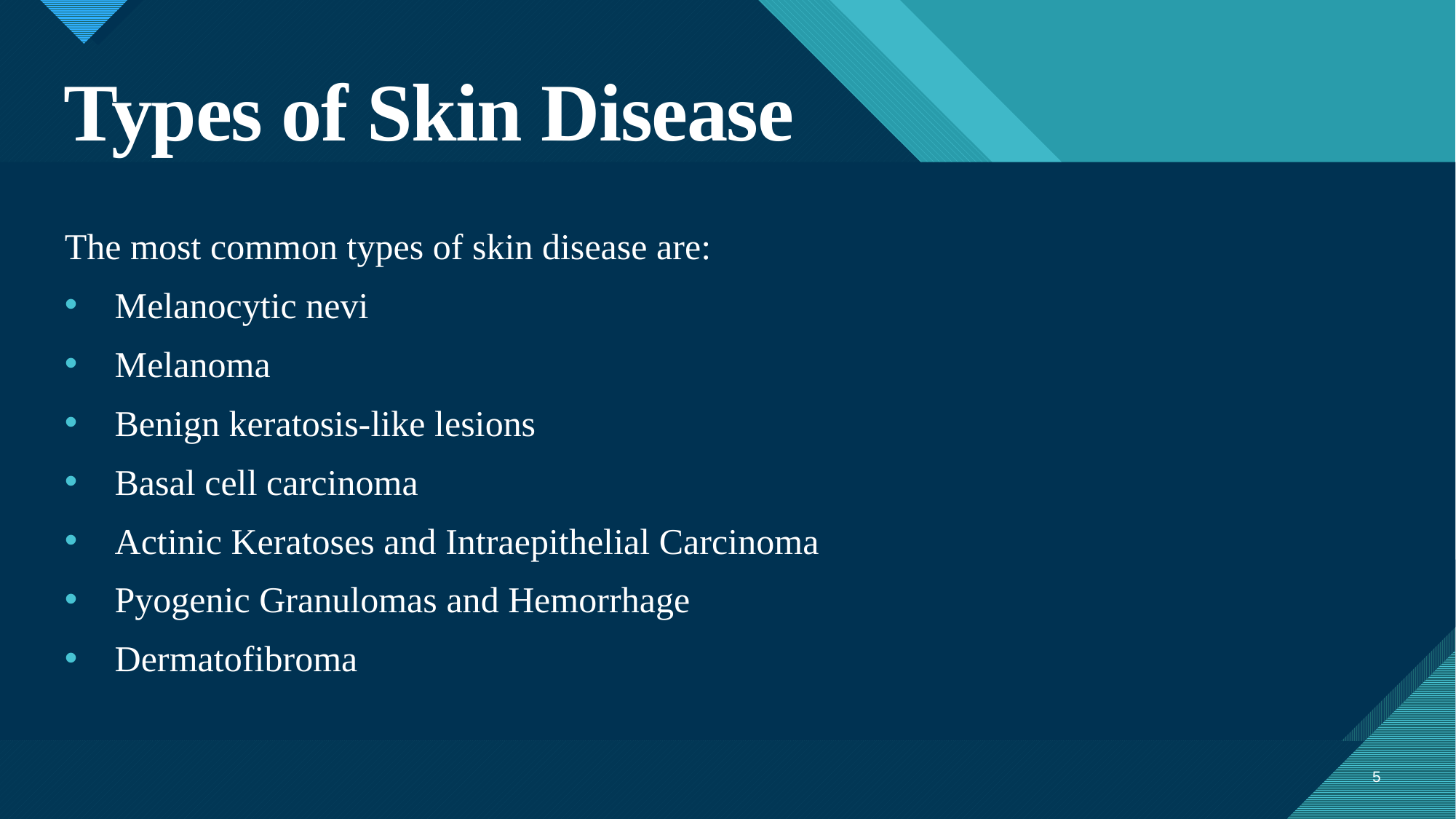

# Types of Skin Disease
The most common types of skin disease are:
 Melanocytic nevi
 Melanoma
 Benign keratosis-like lesions
 Basal cell carcinoma
 Actinic Keratoses and Intraepithelial Carcinoma
 Pyogenic Granulomas and Hemorrhage
 Dermatofibroma
5